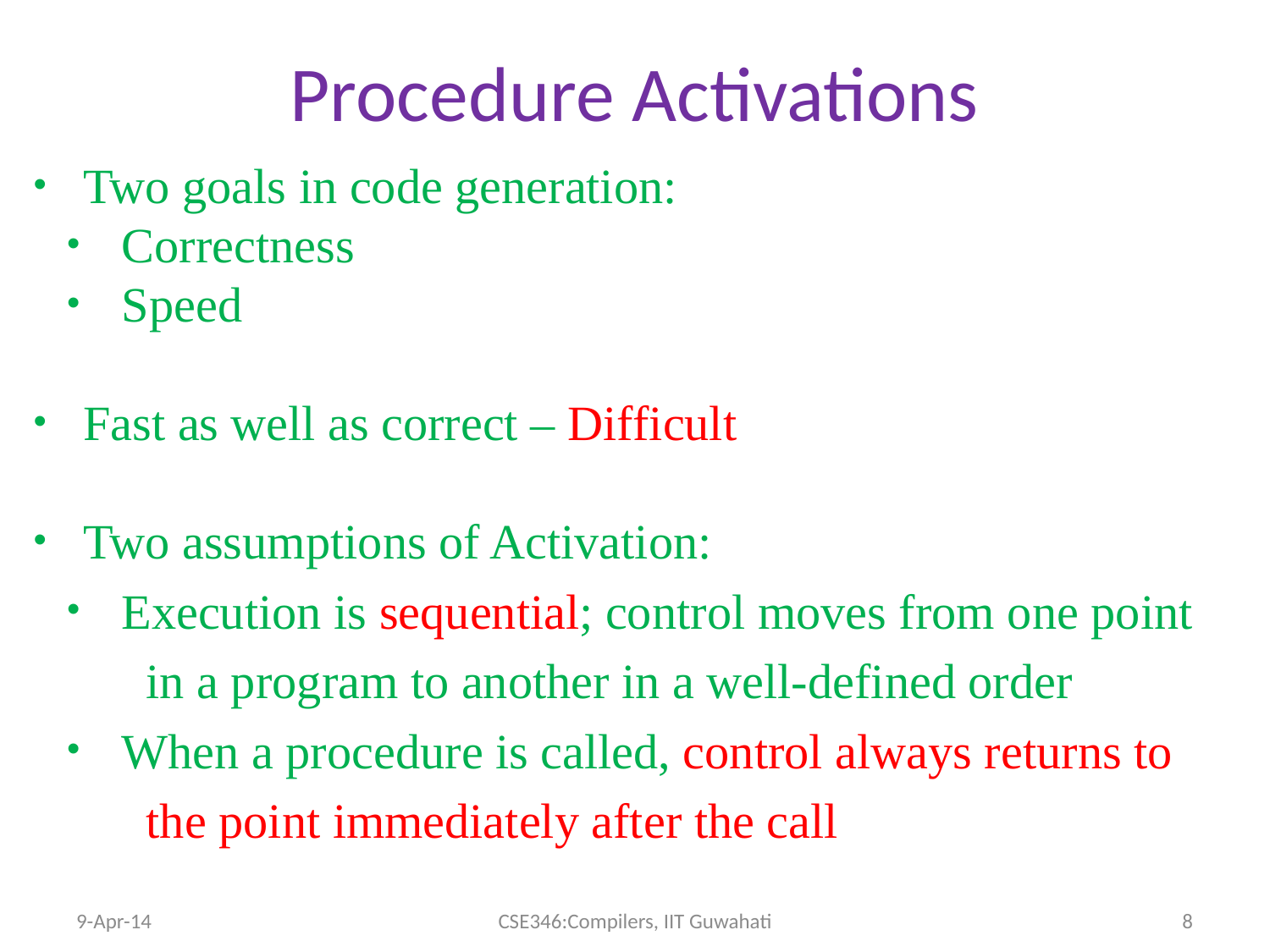

Procedure Activations
   Two goals in code generation:
  Correctness
  Speed

   Fast as well as correct – Difficult

   Two assumptions of Activation:
  Execution is sequential; control moves from one point
    in a program to another in a well-defined order
  When a procedure is called, control always returns to
    the point immediately after the call

9-Apr-14
CSE346:Compilers, IIT Guwahati
8